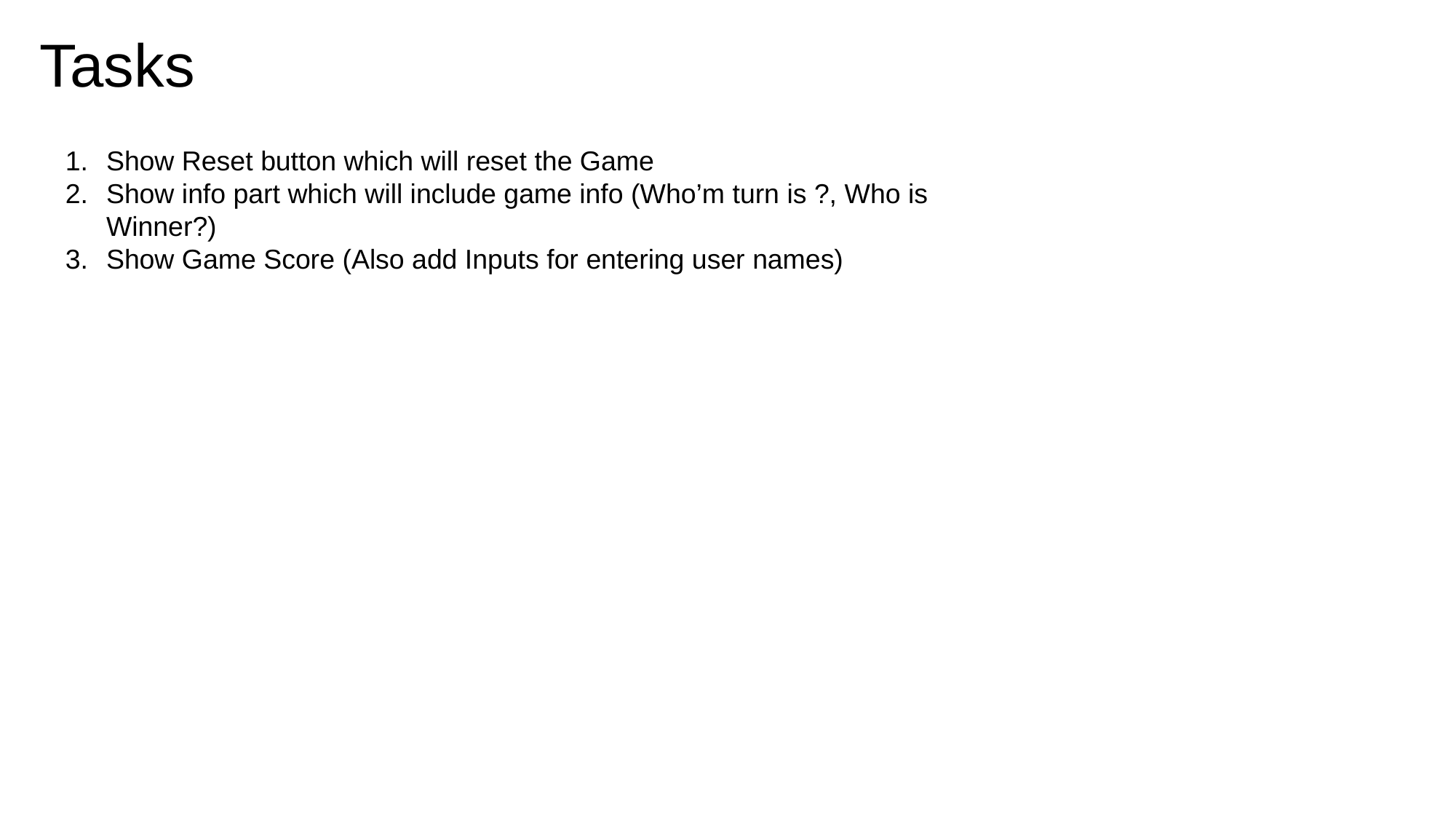

Tasks

Show Reset button which will reset the Game
Show info part which will include game info (Who’m turn is ?, Who is Winner?)
Show Game Score (Also add Inputs for entering user names)